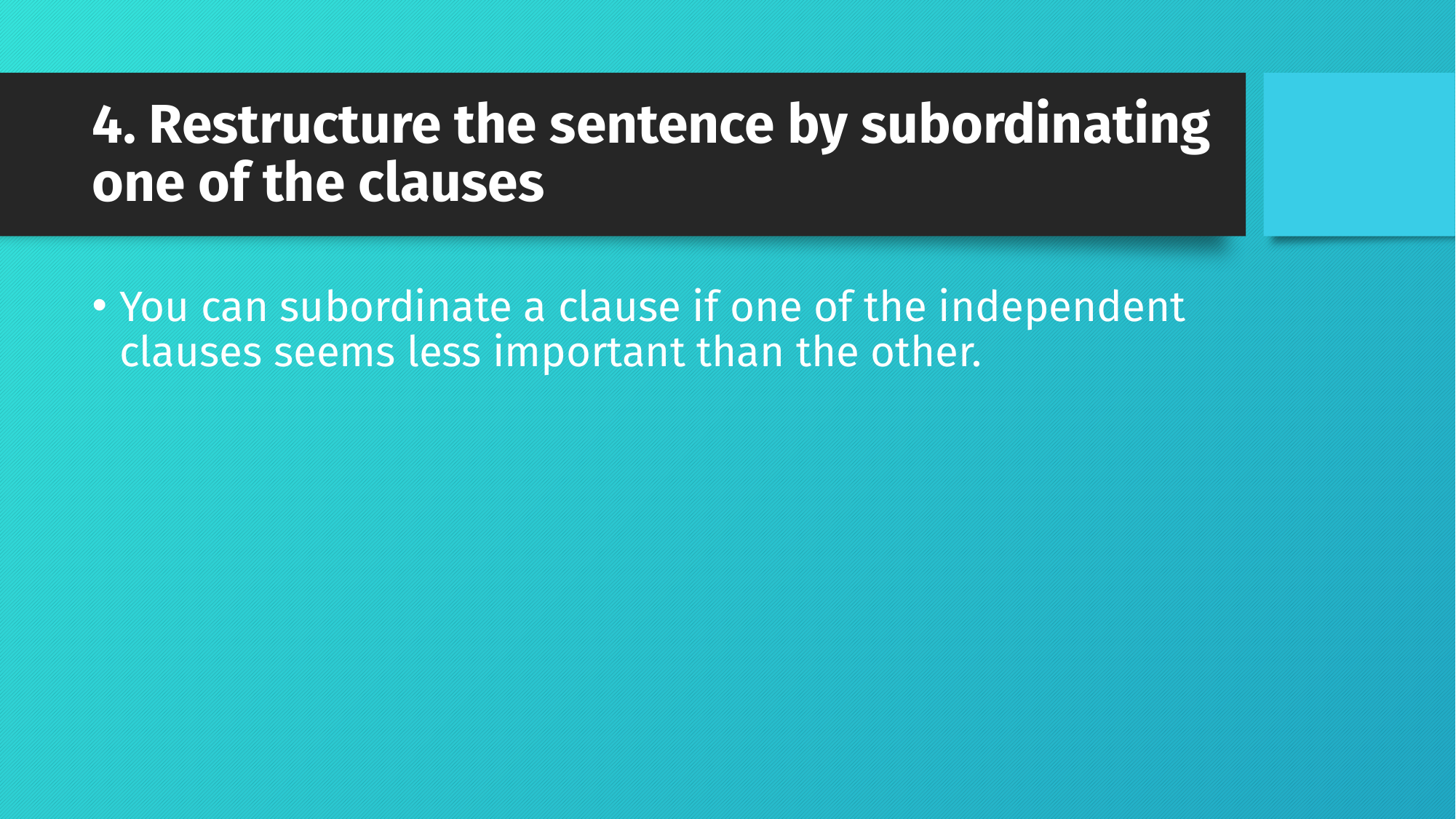

# 4. Restructure the sentence by subordinating one of the clauses
You can subordinate a clause if one of the independent clauses seems less important than the other.